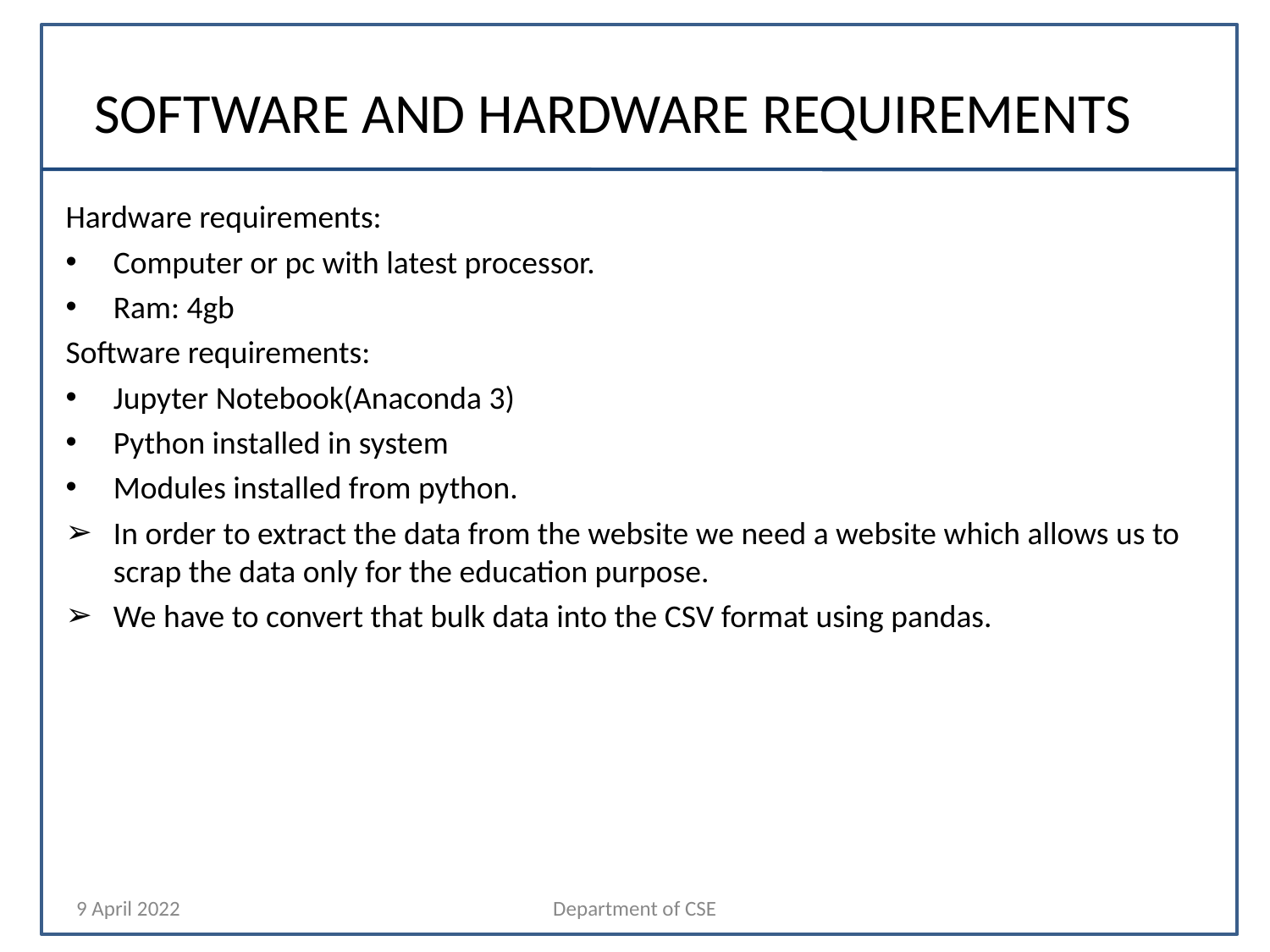

# SOFTWARE AND HARDWARE REQUIREMENTS
Hardware requirements:
Computer or pc with latest processor.
Ram: 4gb
Software requirements:
Jupyter Notebook(Anaconda 3)
Python installed in system
Modules installed from python.
In order to extract the data from the website we need a website which allows us to scrap the data only for the education purpose.
We have to convert that bulk data into the CSV format using pandas.
9 April 2022
Department of CSE
8